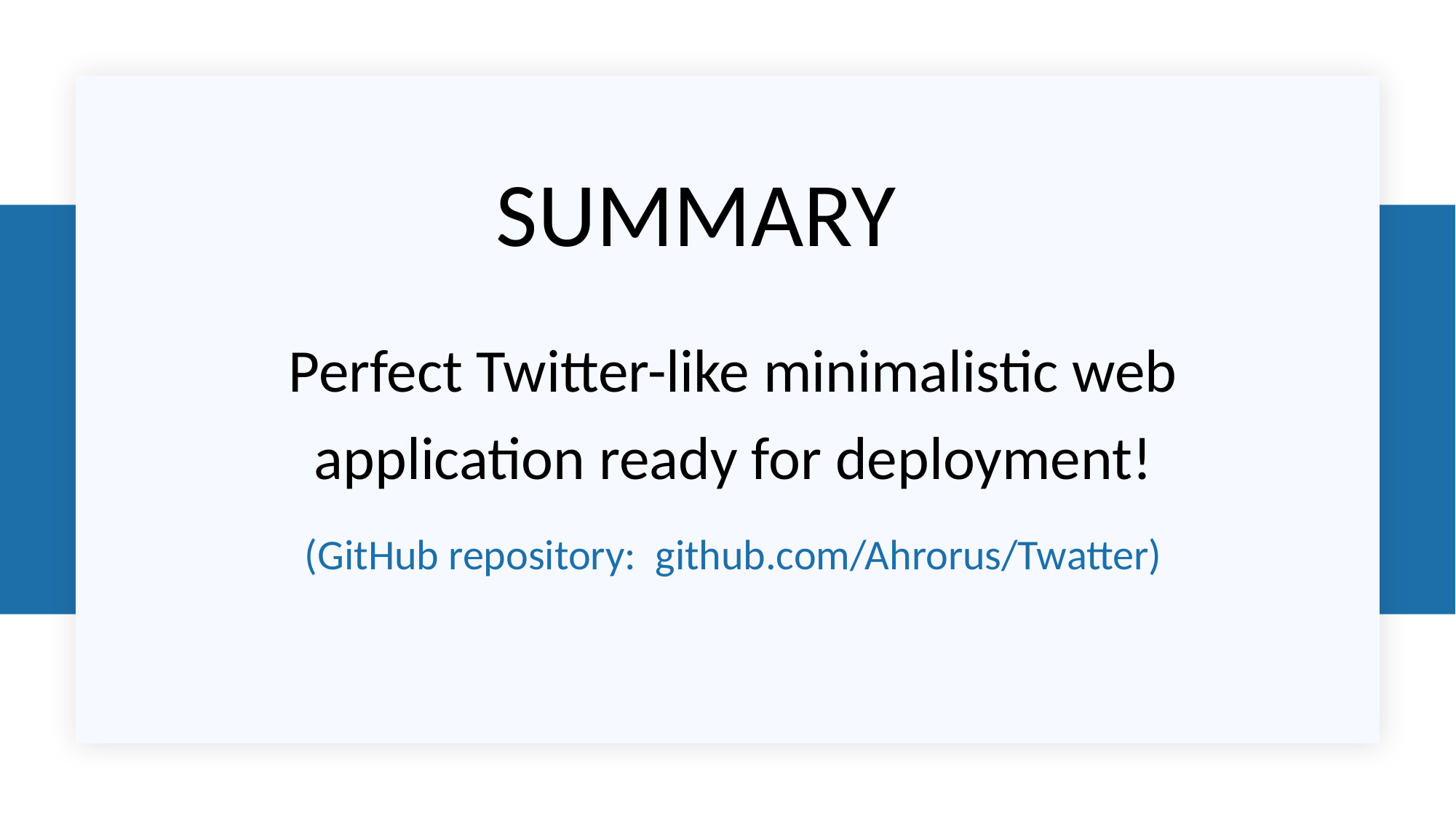

# SUMMARY
Perfect Twitter-like minimalistic web application ready for deployment!

(GitHub repository:  github.com/Ahrorus/Twatter)